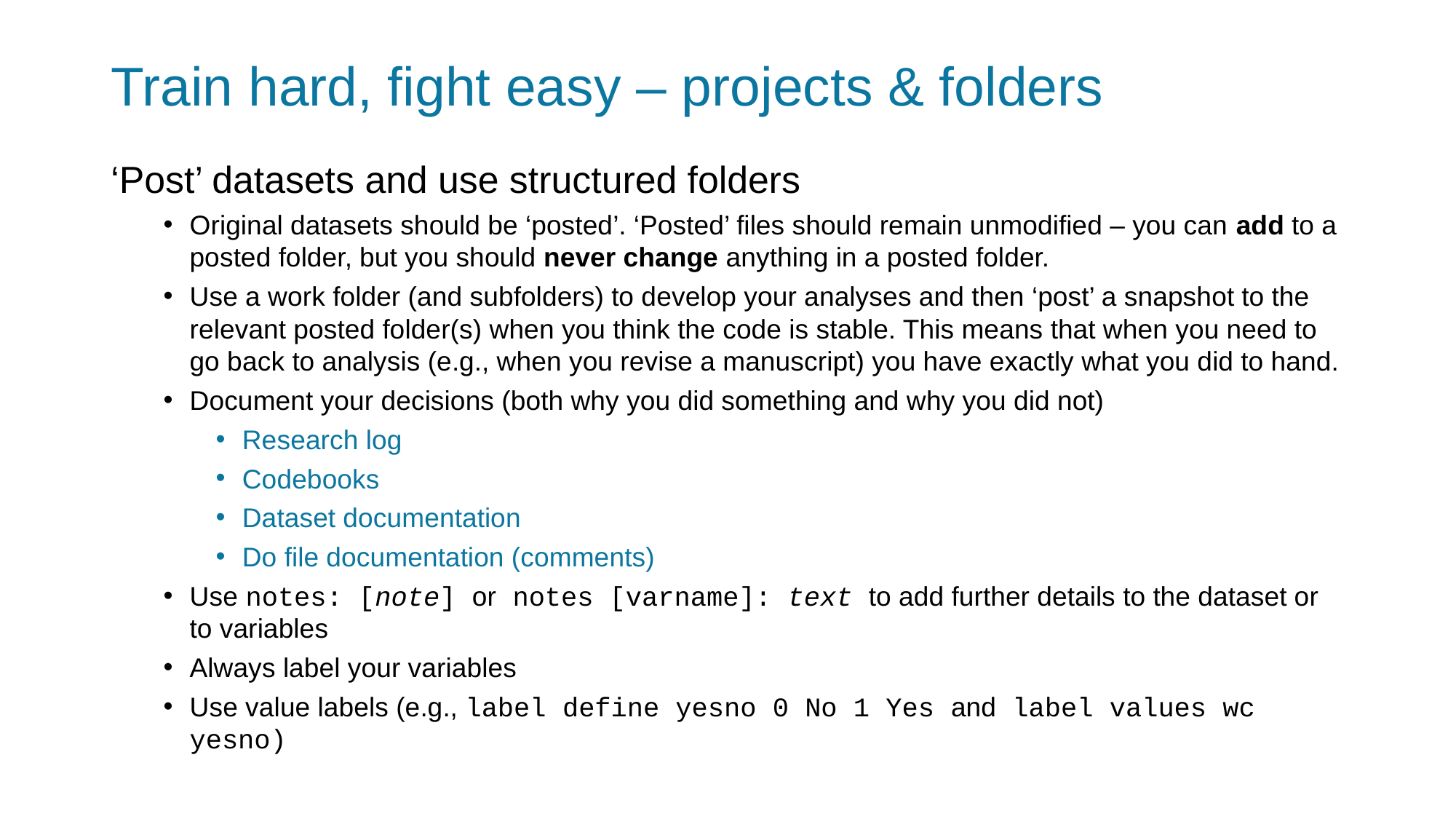

# Train hard, fight easy – projects & folders
‘Post’ datasets and use structured folders
Original datasets should be ‘posted’. ‘Posted’ files should remain unmodified – you can add to a posted folder, but you should never change anything in a posted folder.
Use a work folder (and subfolders) to develop your analyses and then ‘post’ a snapshot to the relevant posted folder(s) when you think the code is stable. This means that when you need to go back to analysis (e.g., when you revise a manuscript) you have exactly what you did to hand.
Document your decisions (both why you did something and why you did not)
Research log
Codebooks
Dataset documentation
Do file documentation (comments)
Use notes: [note] or notes [varname]: text to add further details to the dataset or to variables
Always label your variables
Use value labels (e.g., label define yesno 0 No 1 Yes and label values wc yesno)